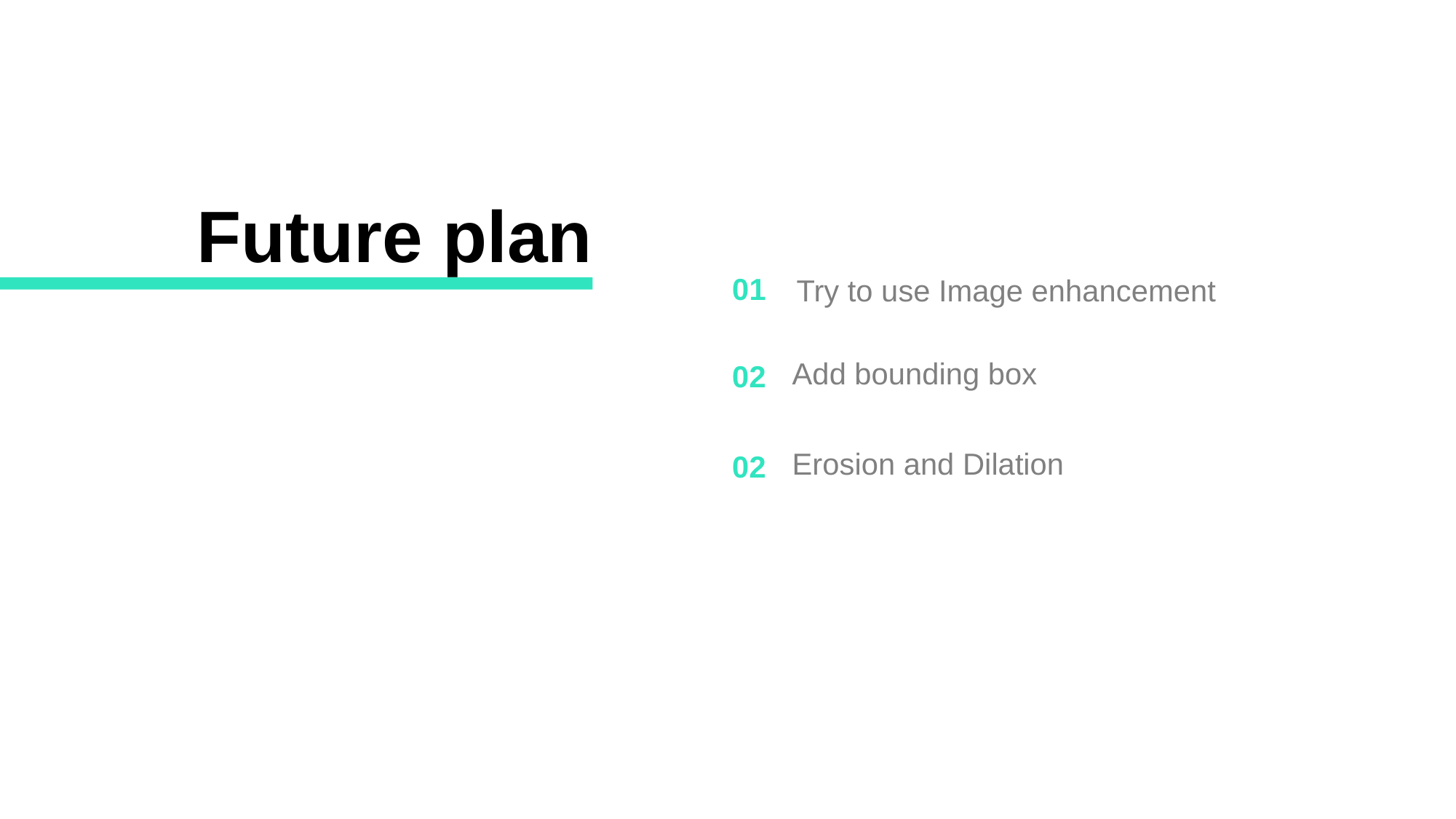

Future plan
Try to use Image enhancement
01

Add bounding box
02
Erosion and Dilation
02